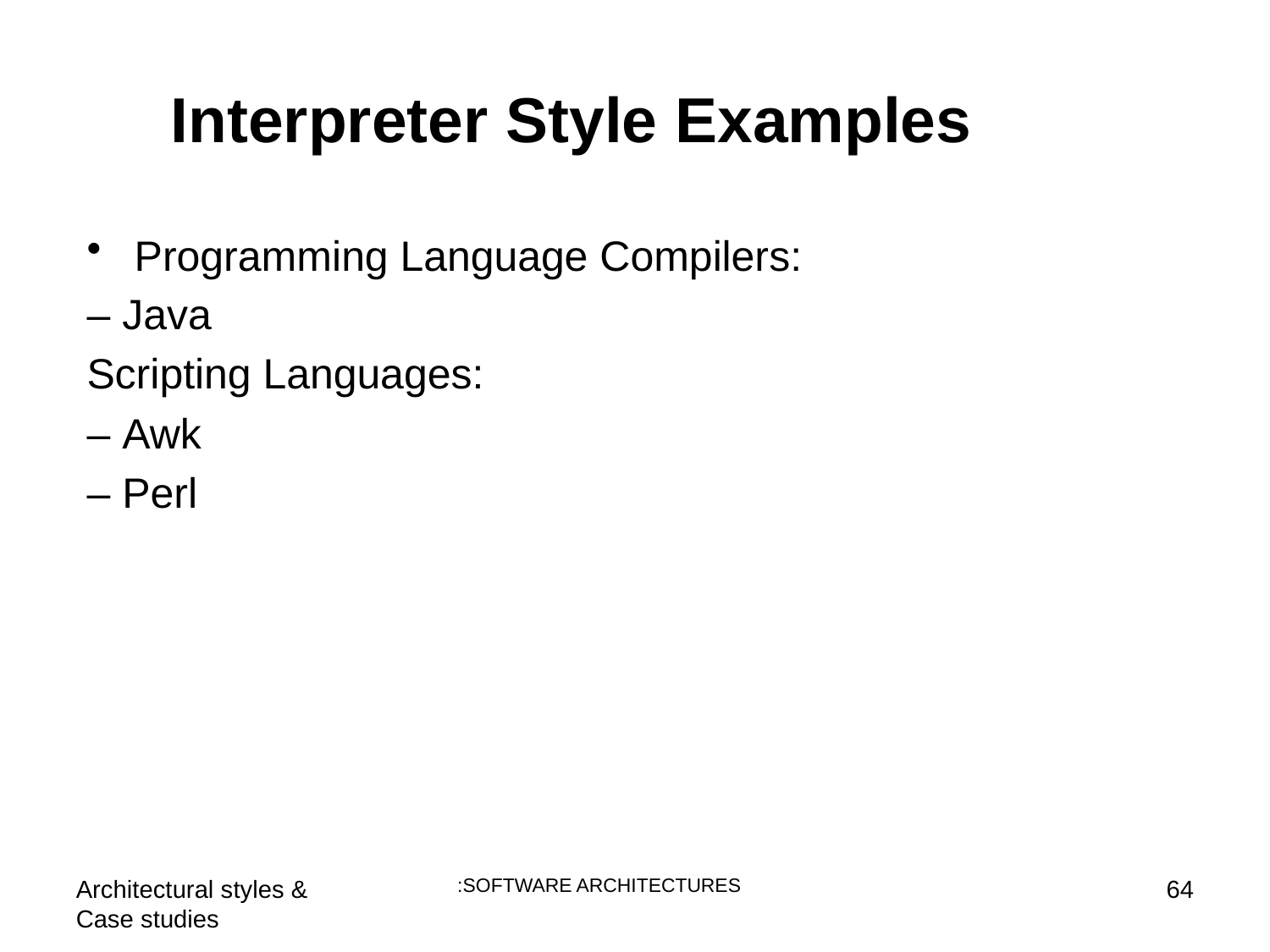

Interpreter Style Examples
Programming Language Compilers:
– Java
Scripting Languages:
– Awk
– Perl
Architectural styles & Case studies
  :SOFTWARE ARCHITECTURES
64